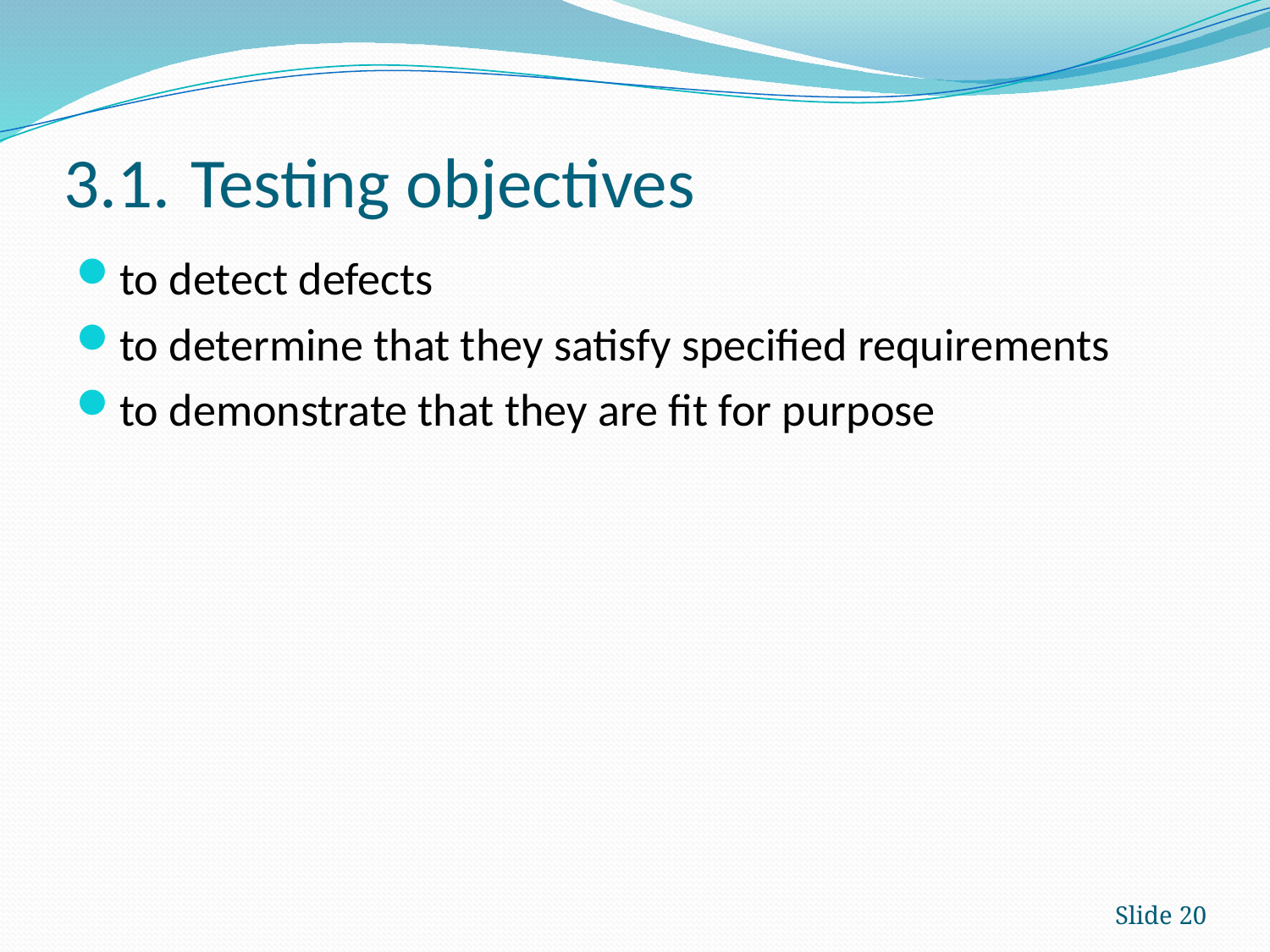

# 3.1.	Testing objectives
to detect defects
to determine that they satisfy specified requirements
to demonstrate that they are fit for purpose
Slide 20